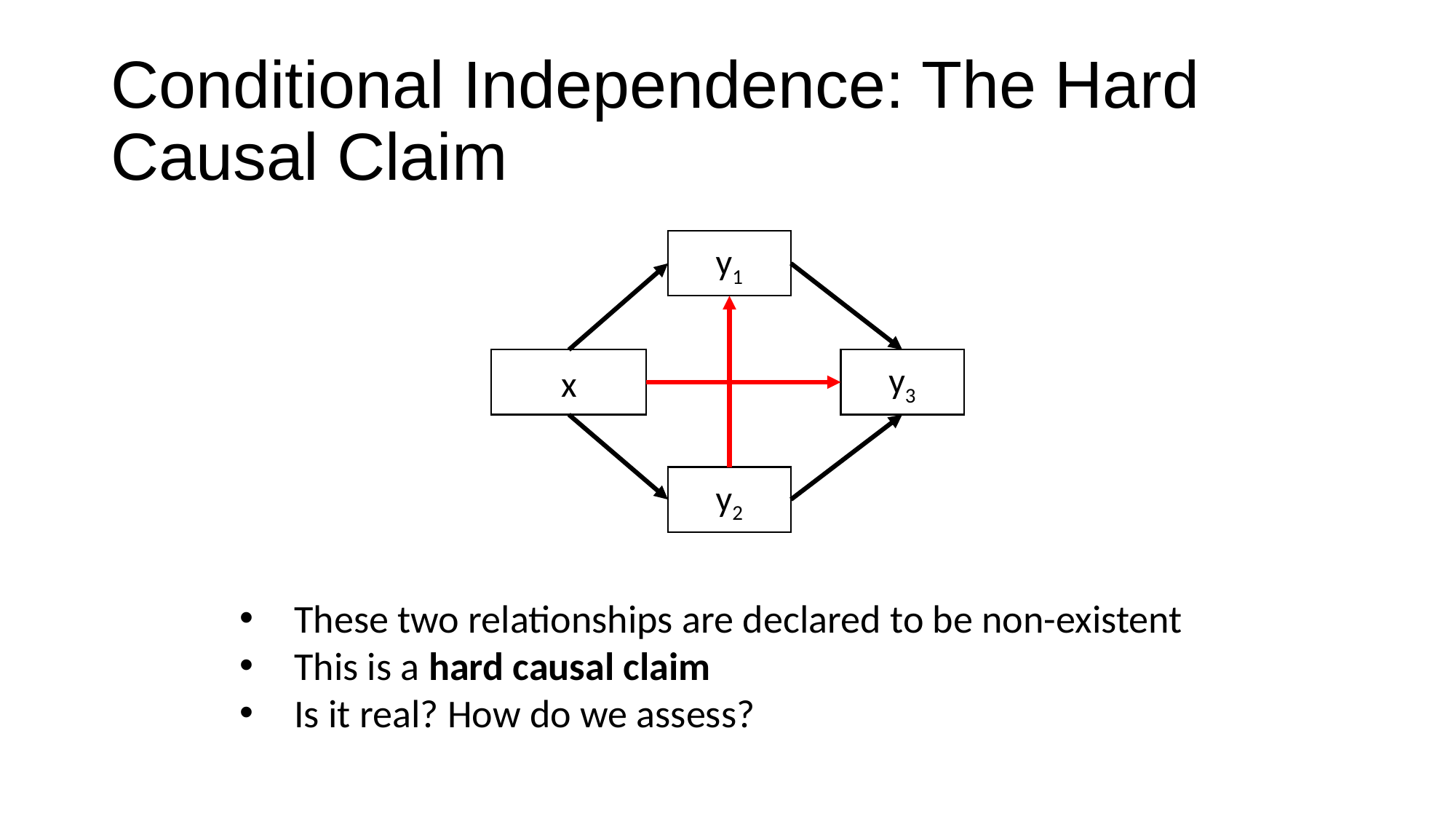

# Conditional Independence: The Hard Causal Claim
y1
x
y3
y2
These two relationships are declared to be non-existent
This is a hard causal claim
Is it real? How do we assess?